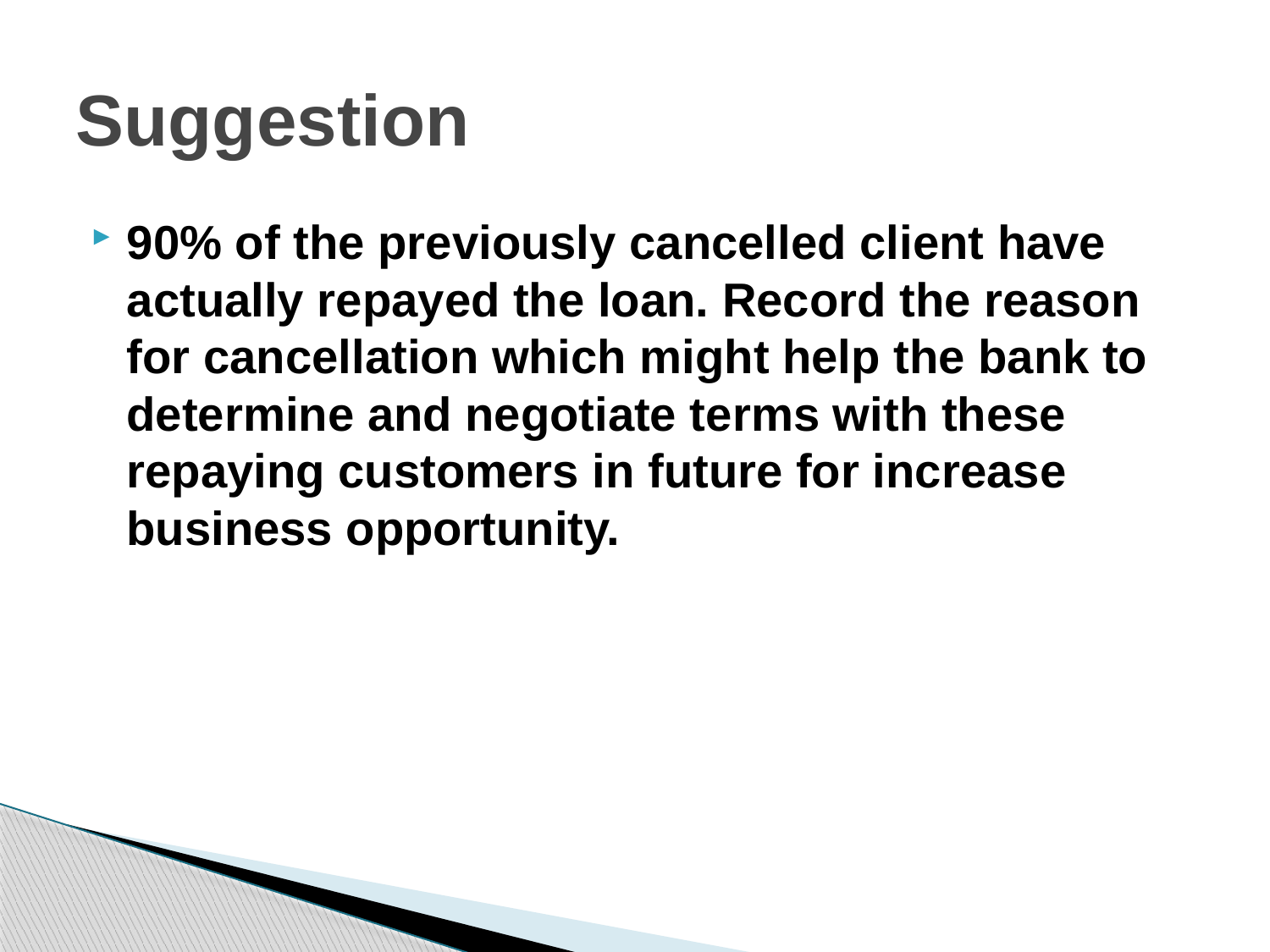

# Suggestion
90% of the previously cancelled client have actually repayed the loan. Record the reason for cancellation which might help the bank to determine and negotiate terms with these repaying customers in future for increase business opportunity.